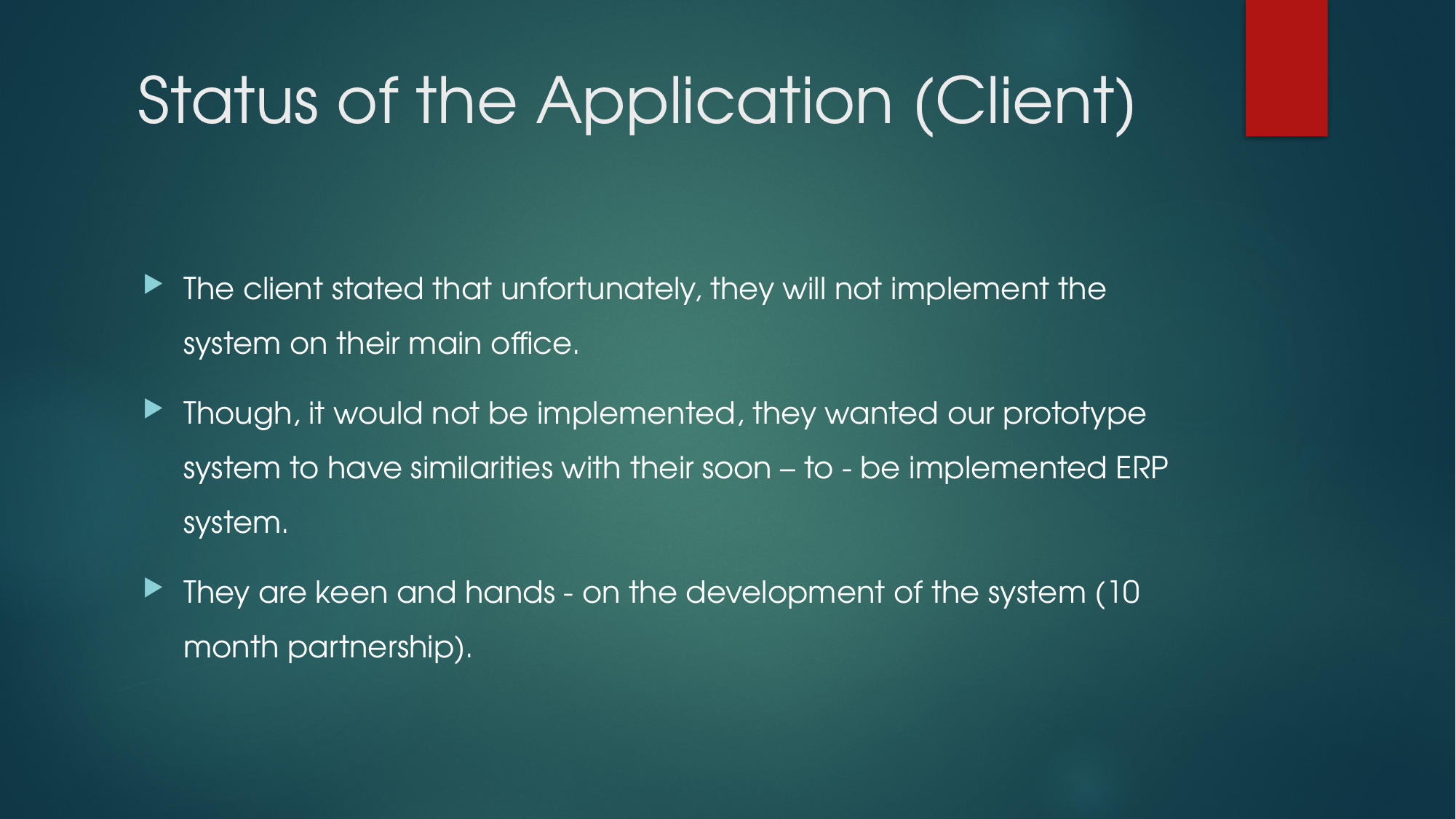

# Status of the Application (Client)
The client stated that unfortunately, they will not implement the system on their main office.
Though, it would not be implemented, they wanted our prototype system to have similarities with their soon – to - be implemented ERP system.
They are keen and hands - on the development of the system (10 month partnership).